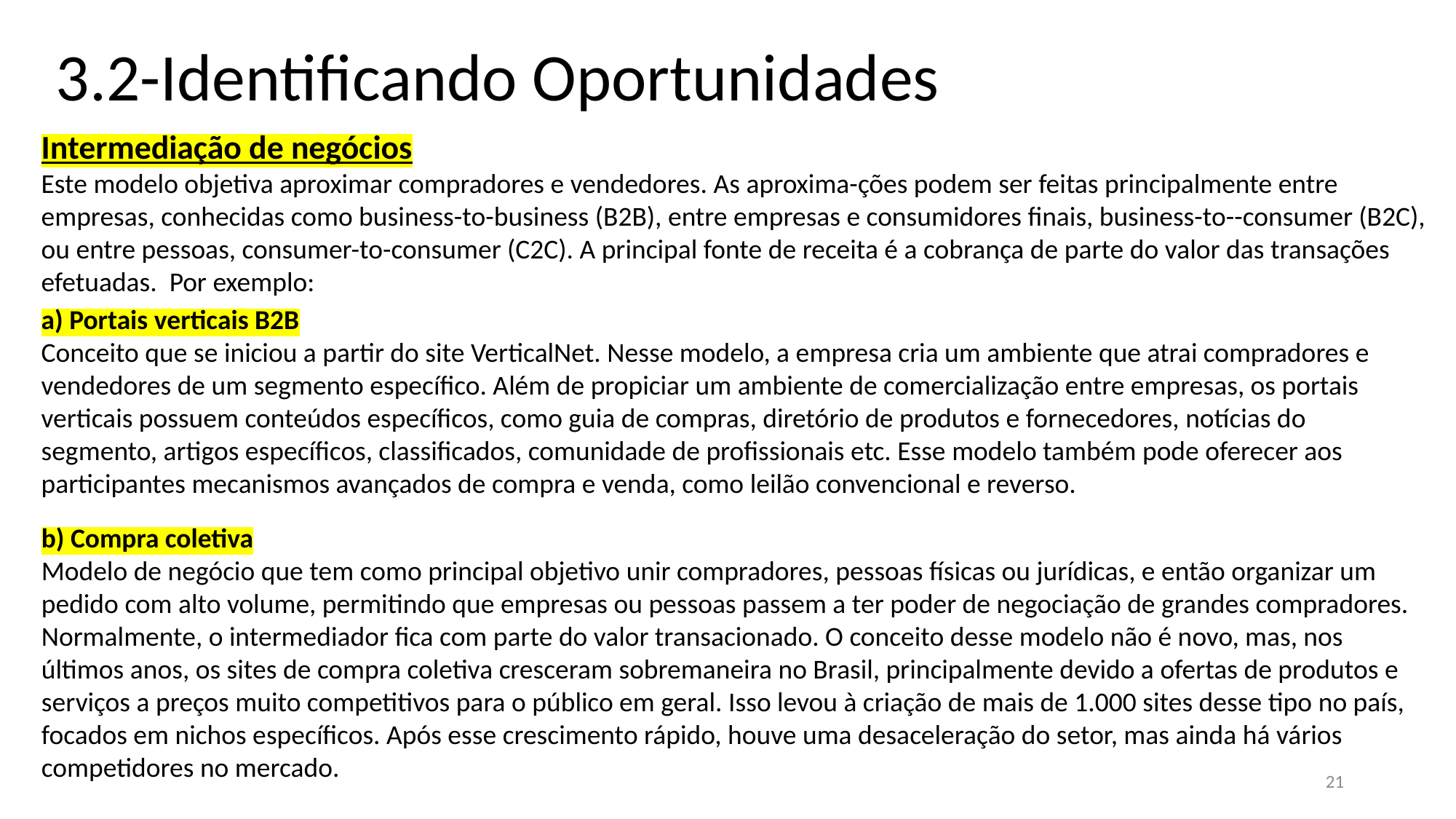

# 3.2-Identificando Oportunidades
Intermediação de negócios
Este modelo objetiva aproximar compradores e vendedores. As aproxima-ções podem ser feitas principalmente entre empresas, conhecidas como business-to-business (B2B), entre empresas e consumidores finais, business-to--consumer (B2C), ou entre pessoas, consumer-to-consumer (C2C). A principal fonte de receita é a cobrança de parte do valor das transações efetuadas.  Por exemplo:
a) Portais verticais B2B
Conceito que se iniciou a partir do site VerticalNet. Nesse modelo, a empresa cria um ambiente que atrai compradores e vendedores de um segmento específico. Além de propiciar um ambiente de comercialização entre empresas, os portais verticais possuem conteúdos específicos, como guia de compras, diretório de produtos e fornecedores, notícias do segmento, artigos específicos, classificados, comunidade de profissionais etc. Esse modelo também pode oferecer aos participantes mecanismos avançados de compra e venda, como leilão convencional e reverso.
b) Compra coletiva
Modelo de negócio que tem como principal objetivo unir compradores, pessoas físicas ou jurídicas, e então organizar um pedido com alto volume, permitindo que empresas ou pessoas passem a ter poder de negociação de grandes compradores. Normalmente, o intermediador fica com parte do valor transacionado. O conceito desse modelo não é novo, mas, nos últimos anos, os sites de compra coletiva cresceram sobremaneira no Brasil, principalmente devido a ofertas de produtos e serviços a preços muito competitivos para o público em geral. Isso levou à criação de mais de 1.000 sites desse tipo no país, focados em nichos específicos. Após esse crescimento rápido, houve uma desaceleração do setor, mas ainda há vários competidores no mercado.
21